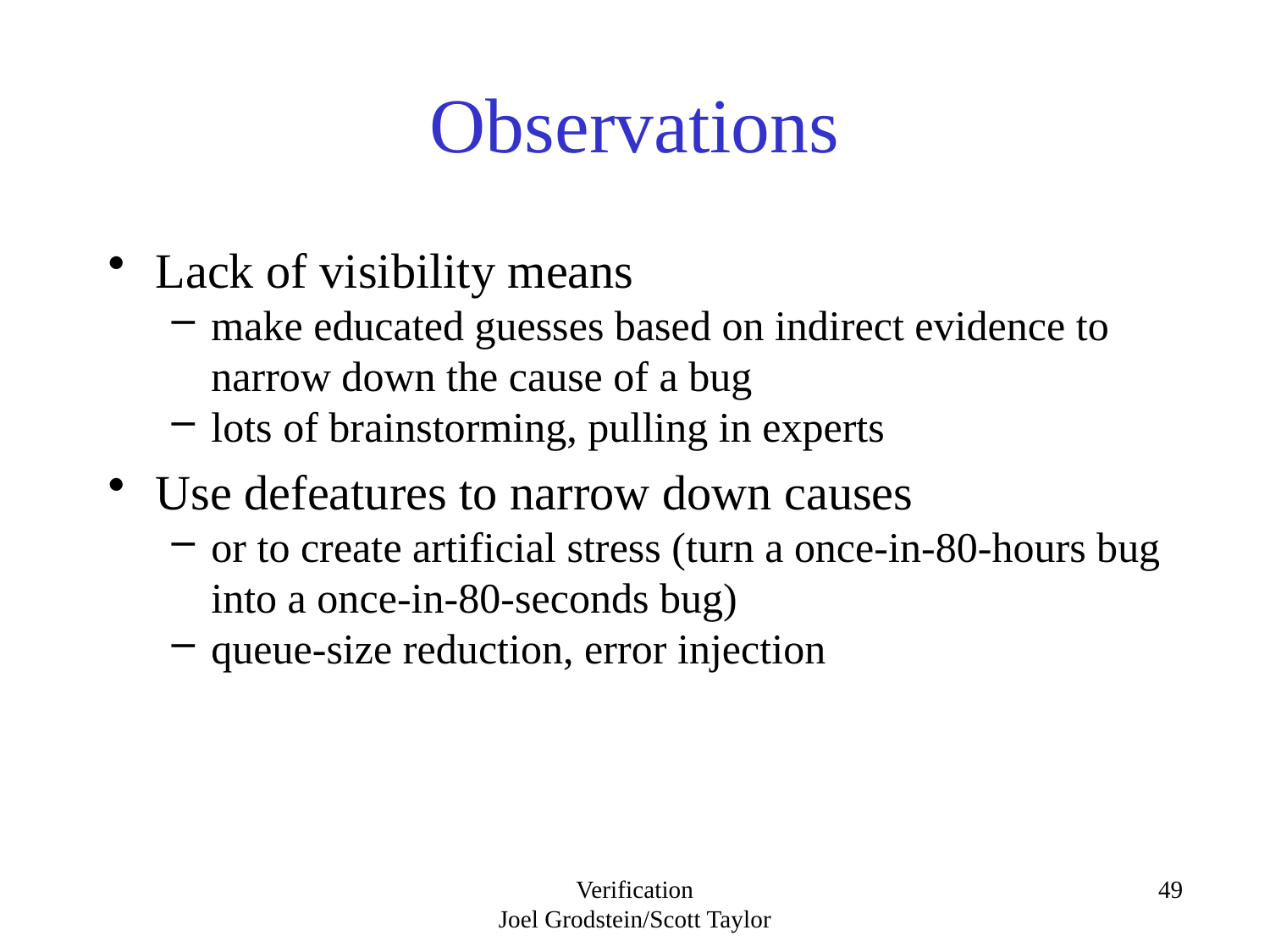

# Observations
Lack of visibility means
make educated guesses based on indirect evidence to narrow down the cause of a bug
lots of brainstorming, pulling in experts
Use defeatures to narrow down causes
or to create artificial stress (turn a once-in-80-hours bug into a once-in-80-seconds bug)
queue-size reduction, error injection

Verification
Joel Grodstein/Scott Taylor